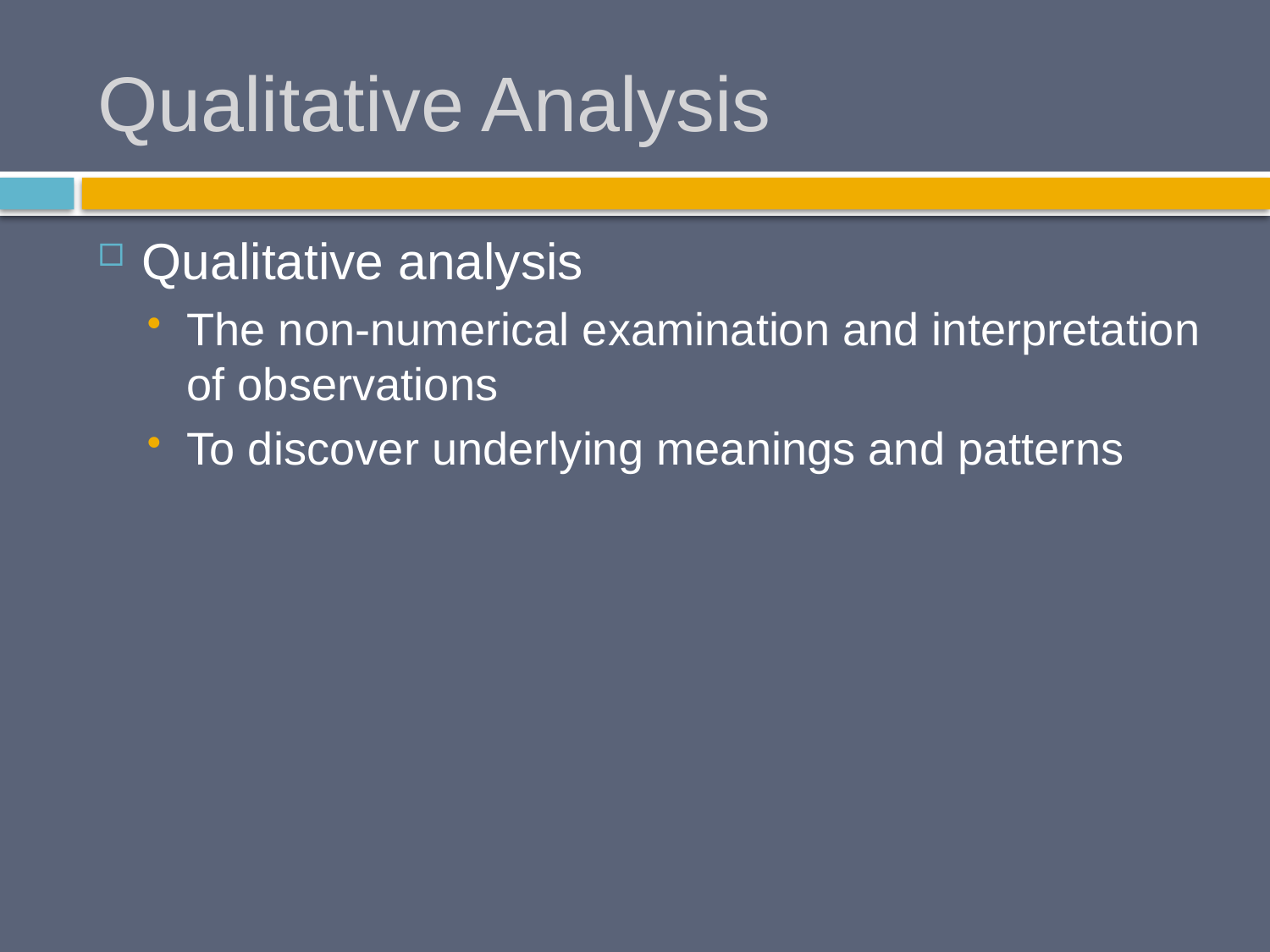

# Qualitative Analysis
Qualitative analysis
The non-numerical examination and interpretation of observations
To discover underlying meanings and patterns